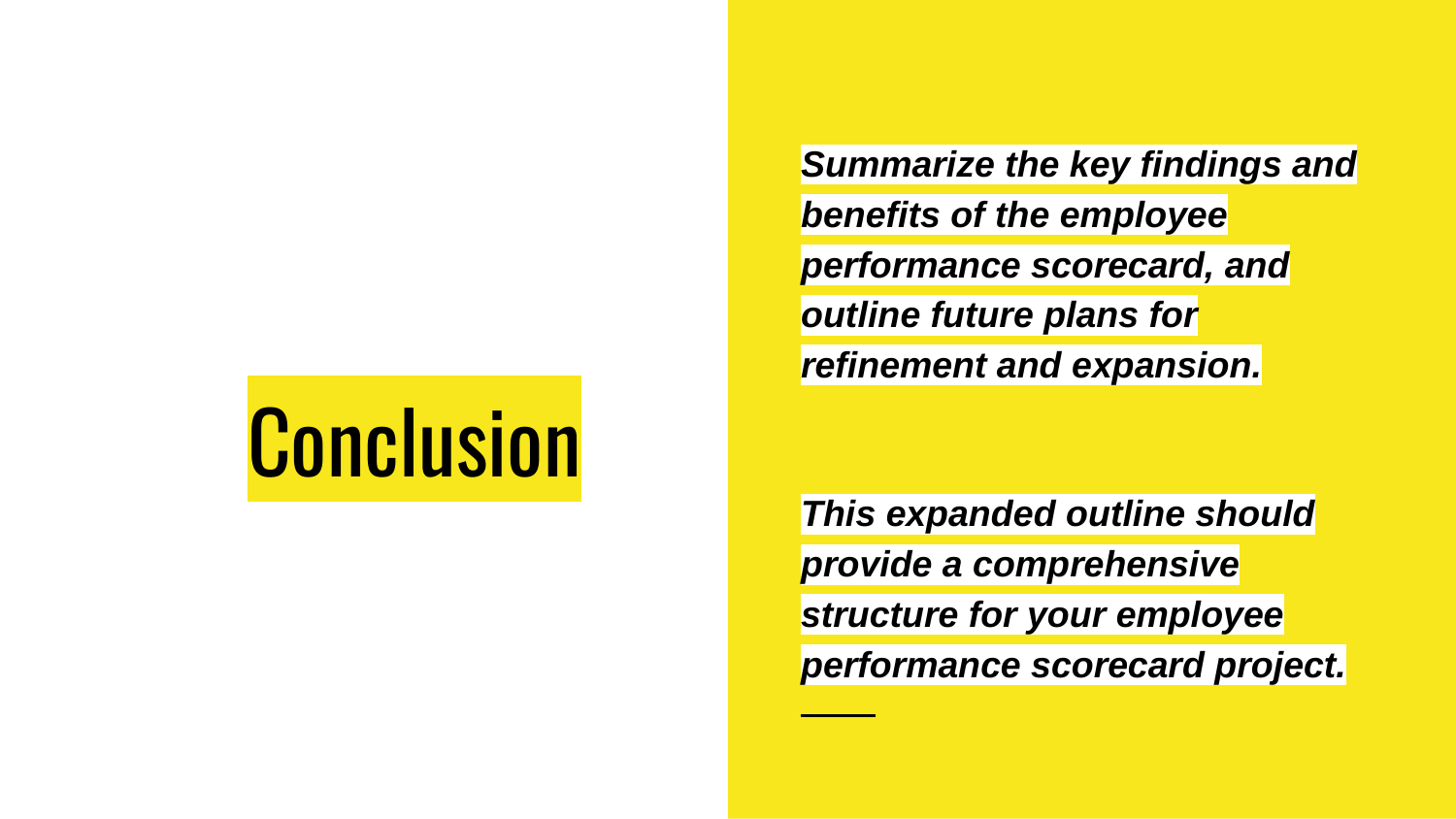

Summarize the key findings and benefits of the employee performance scorecard, and outline future plans for refinement and expansion.

This expanded outline should provide a comprehensive structure for your employee performance scorecard project.
# Conclusion